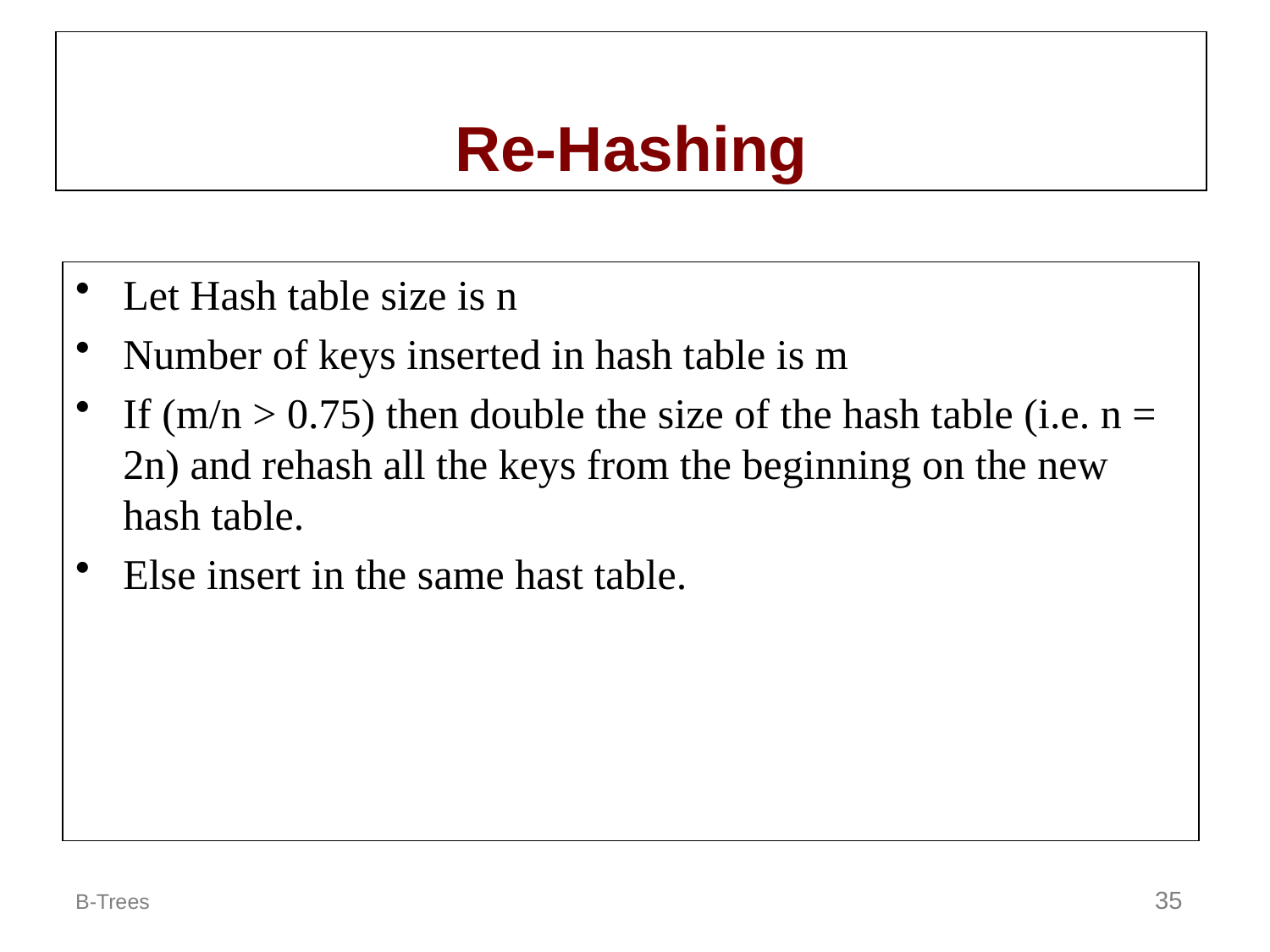

# Re-Hashing
Let Hash table size is n
Number of keys inserted in hash table is m
If (m/n > 0.75) then double the size of the hash table (i.e. n = 2n) and rehash all the keys from the beginning on the new hash table.
Else insert in the same hast table.
B-Trees
35